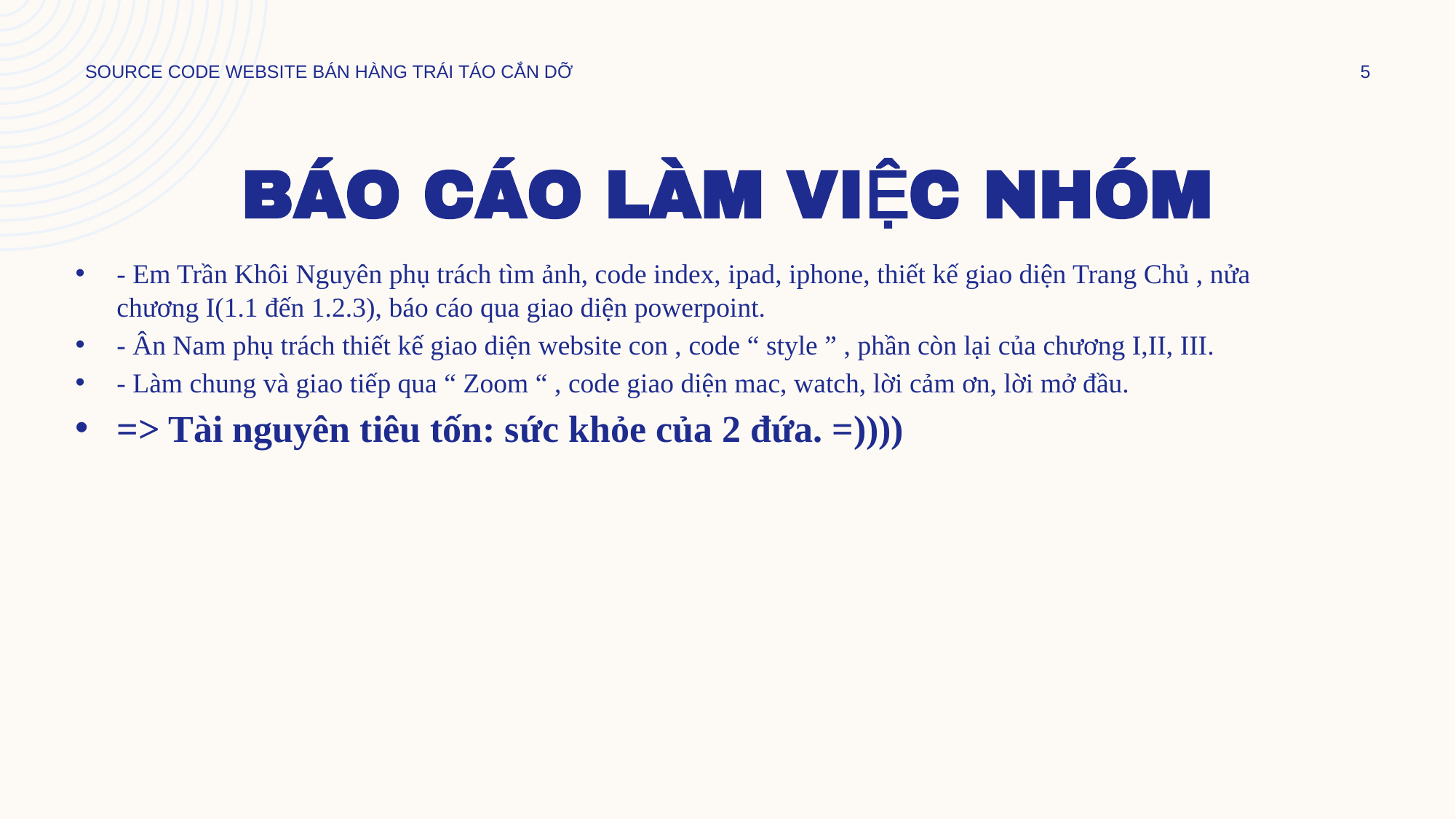

SOURCE CODE WEBSITE BÁN HÀNG TRÁI TÁO CẮN DỠ
5
# BÁO CÁO LÀM VIỆC NHÓM
- Em Trần Khôi Nguyên phụ trách tìm ảnh, code index, ipad, iphone, thiết kế giao diện Trang Chủ , nửa chương I(1.1 đến 1.2.3), báo cáo qua giao diện powerpoint.
- Ân Nam phụ trách thiết kế giao diện website con , code “ style ” , phần còn lại của chương I,II, III.
- Làm chung và giao tiếp qua “ Zoom “ , code giao diện mac, watch, lời cảm ơn, lời mở đầu.
=> Tài nguyên tiêu tốn: sức khỏe của 2 đứa. =))))